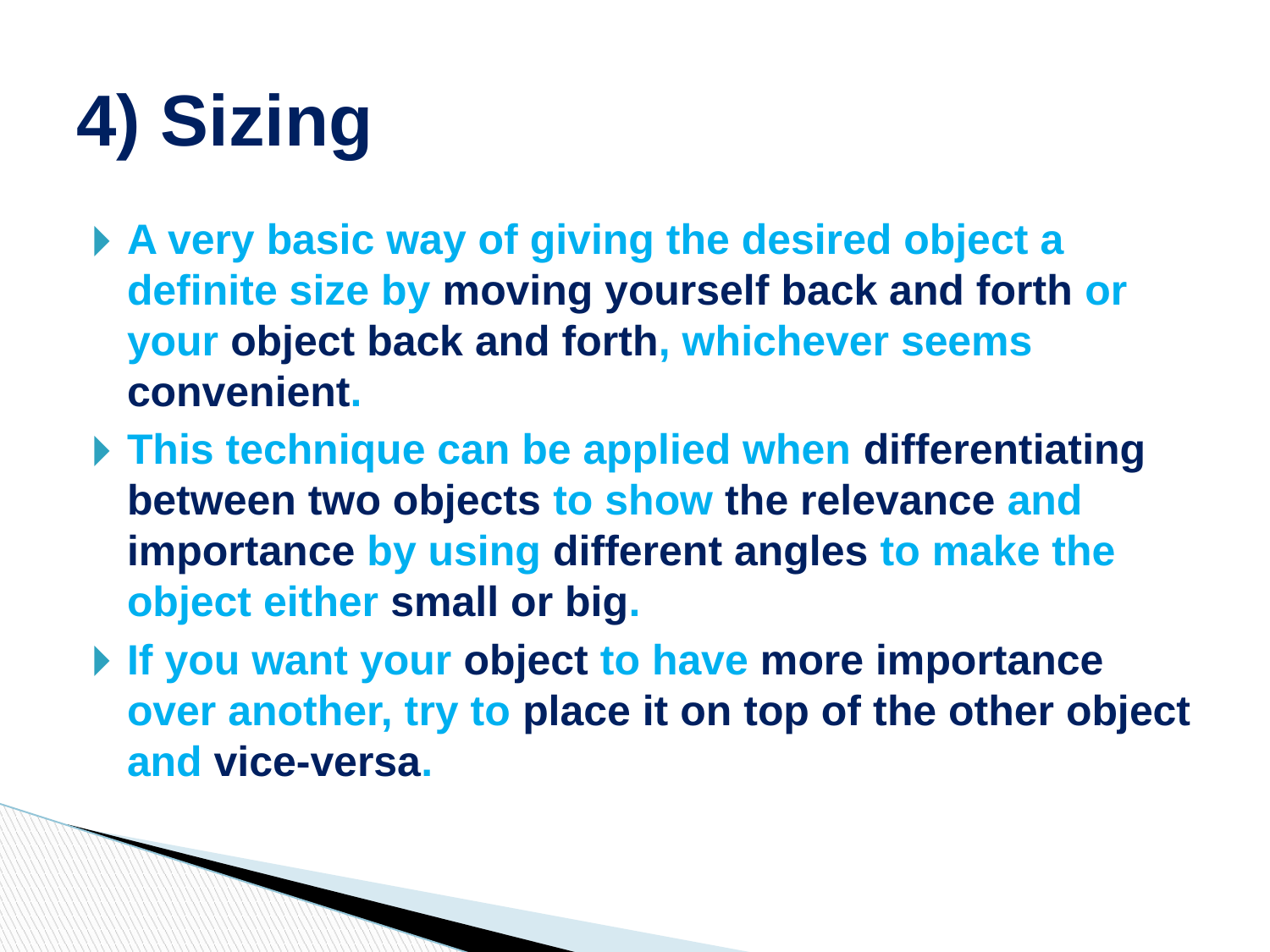

# 4) Sizing
A very basic way of giving the desired object a definite size by moving yourself back and forth or your object back and forth, whichever seems convenient.
This technique can be applied when differentiating between two objects to show the relevance and importance by using different angles to make the object either small or big.
If you want your object to have more importance over another, try to place it on top of the other object and vice-versa.